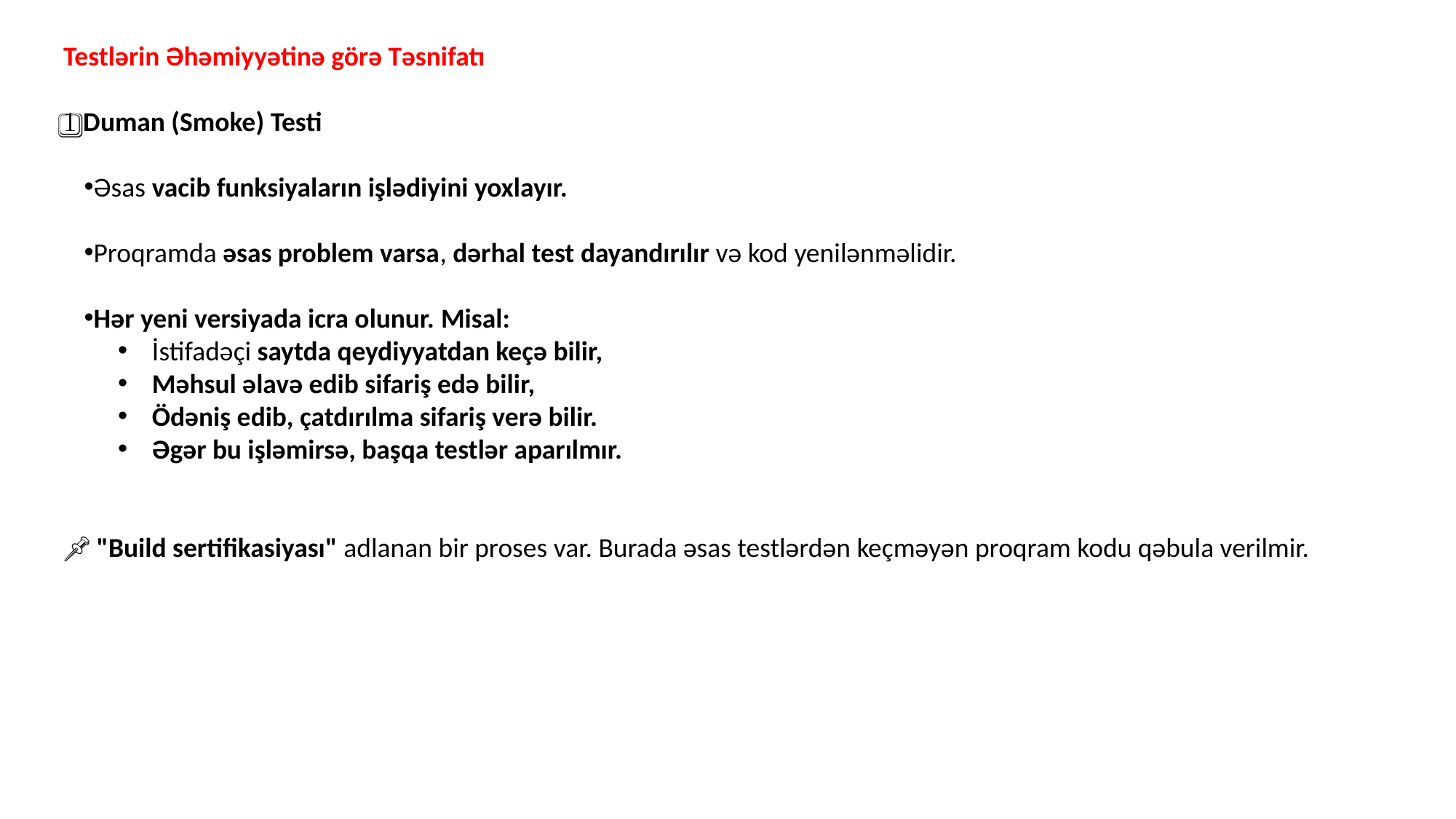

Testlərin Əhəmiyyətinə görə Təsnifatı
1️⃣ Duman (Smoke) Testi

Əsas vacib funksiyaların işlədiyini yoxlayır.

Proqramda əsas problem varsa, dərhal test dayandırılır və kod yenilənməlidir.

Hər yeni versiyada icra olunur. Misal:
İstifadəçi saytda qeydiyyatdan keçə bilir,
Məhsul əlavə edib sifariş edə bilir,
Ödəniş edib, çatdırılma sifariş verə bilir.
Əgər bu işləmirsə, başqa testlər aparılmır.

📌 "Build sertifikasiyası" adlanan bir proses var. Burada əsas testlərdən keçməyən proqram kodu qəbula verilmir.